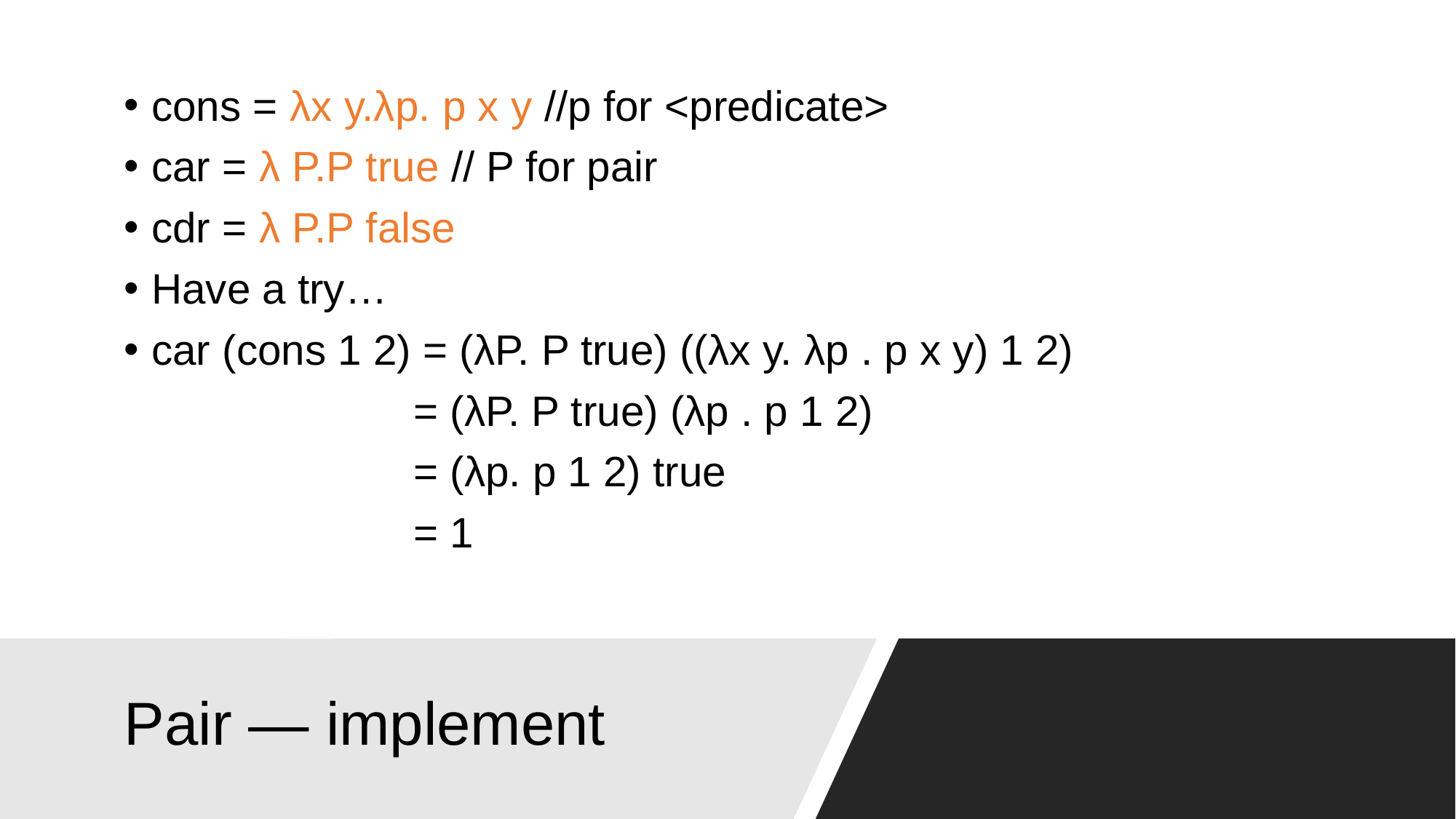

cons = λx y.λp. p x y //p for <predicate>
car = λ P.P true // P for pair
cdr = λ P.P false
Have a try…
car (cons 1 2) = (λP. P true) ((λx y. λp . p x y) 1 2)
		      = (λP. P true) (λp . p 1 2)
		      = (λp. p 1 2) true
		      = 1

# Pair — implement